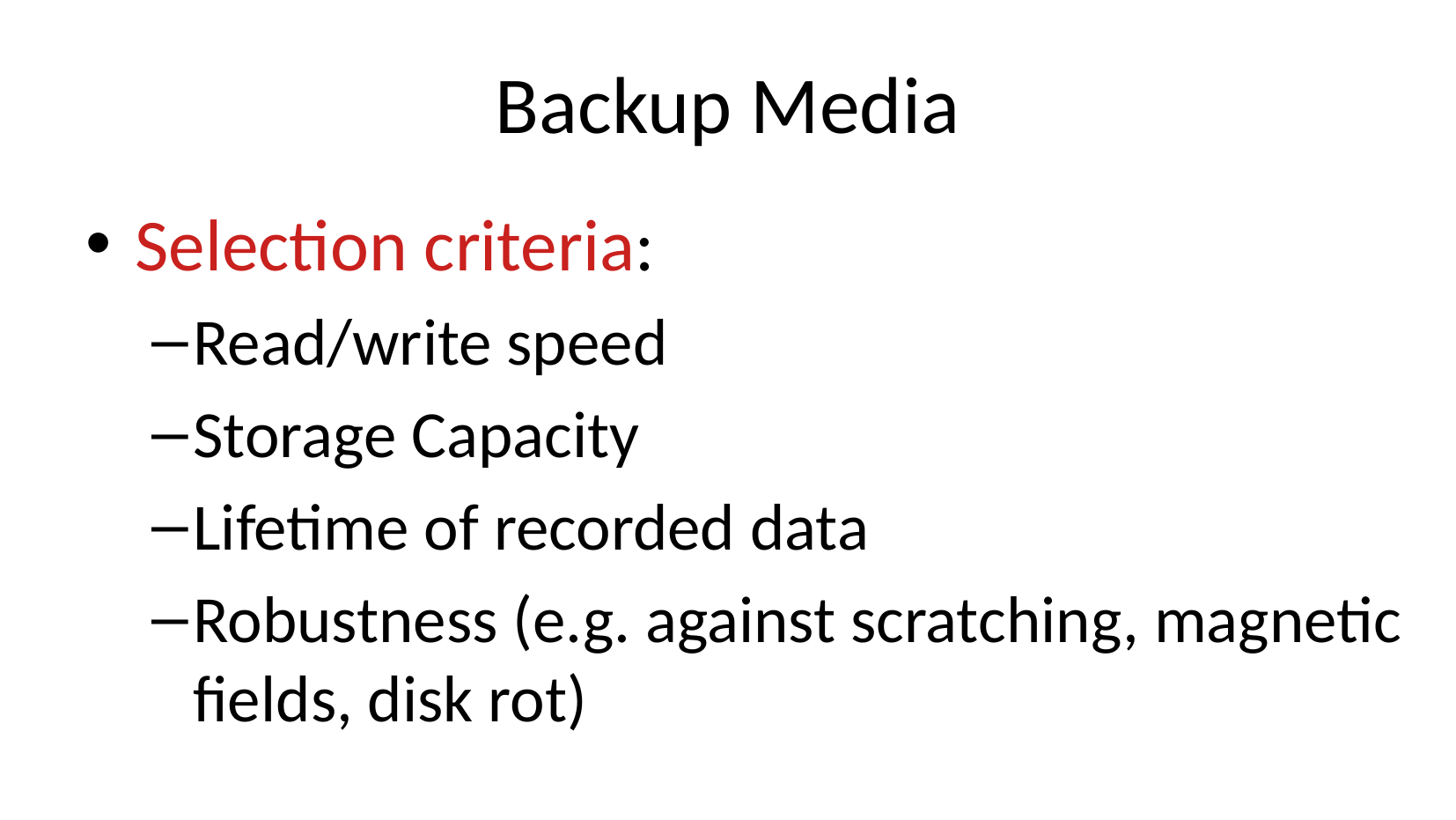

# Backup Media
Selection criteria:
Read/write speed
Storage Capacity
Lifetime of recorded data
Robustness (e.g. against scratching, magnetic fields, disk rot)